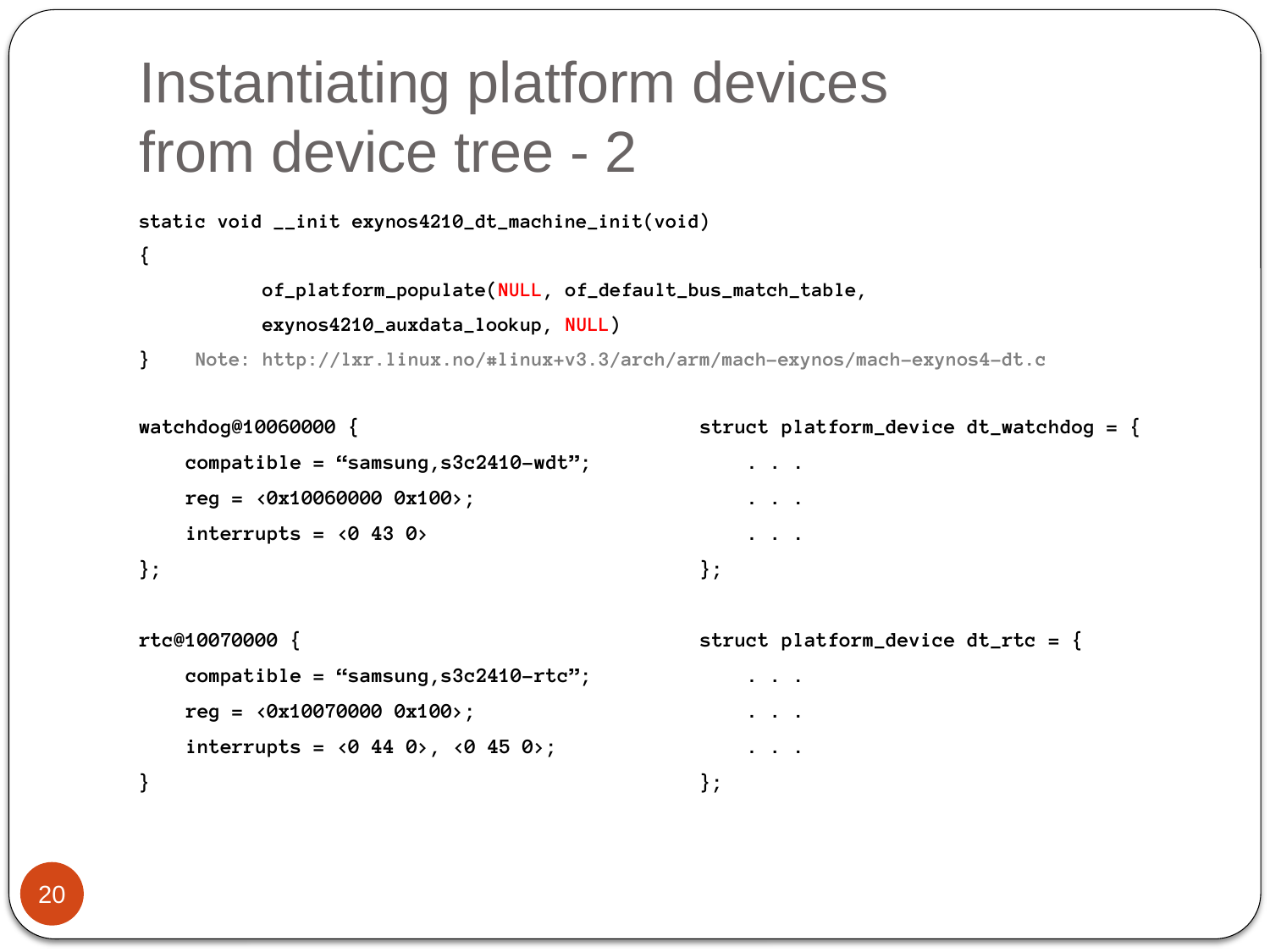

# Instantiating platform devices from device tree - 2
static void __init exynos4210_dt_machine_init(void)
{
	of_platform_populate(NULL, of_default_bus_match_table,
 				exynos4210_auxdata_lookup, NULL)
}    Note: http://lxr.linux.no/#linux+v3.3/arch/arm/mach-exynos/mach-exynos4-dt.c
watchdog@10060000 {
    compatible = “samsung,s3c2410-wdt”;
    reg = <0x10060000 0x100>;
    interrupts = <0 43 0>
};

rtc@10070000 {
    compatible = “samsung,s3c2410-rtc”;
    reg = <0x10070000 0x100>;
    interrupts = <0 44 0>, <0 45 0>;
}
struct platform_device dt_watchdog = {
    . . .
    . . .
    . . .
};

struct platform_device dt_rtc = {
    . . .
    . . .
    . . .
};
20